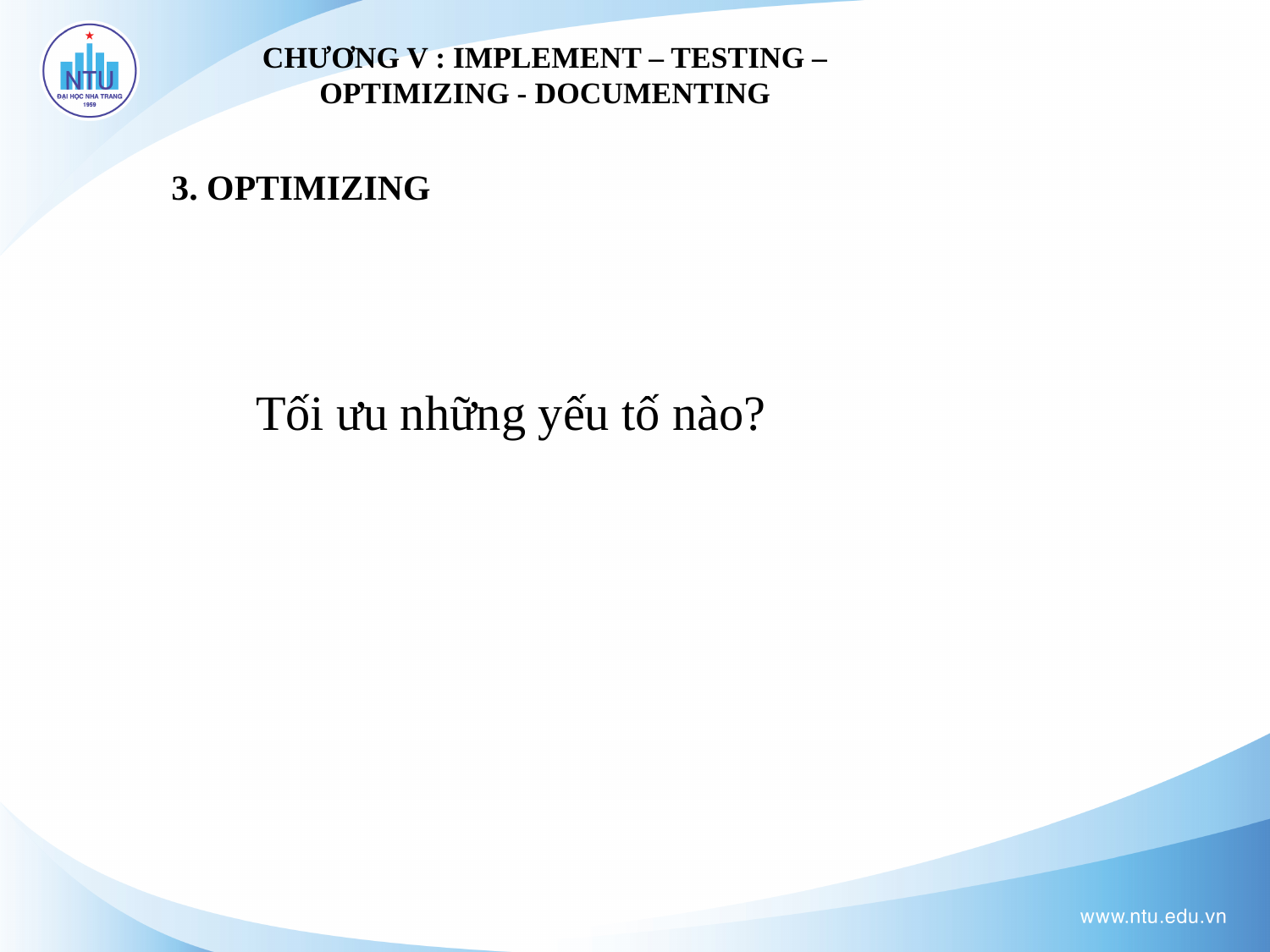

CHƯƠNG V : IMPLEMENT – TESTING – OPTIMIZING - DOCUMENTING
3. OPTIMIZING
Tối ưu những yếu tố nào?